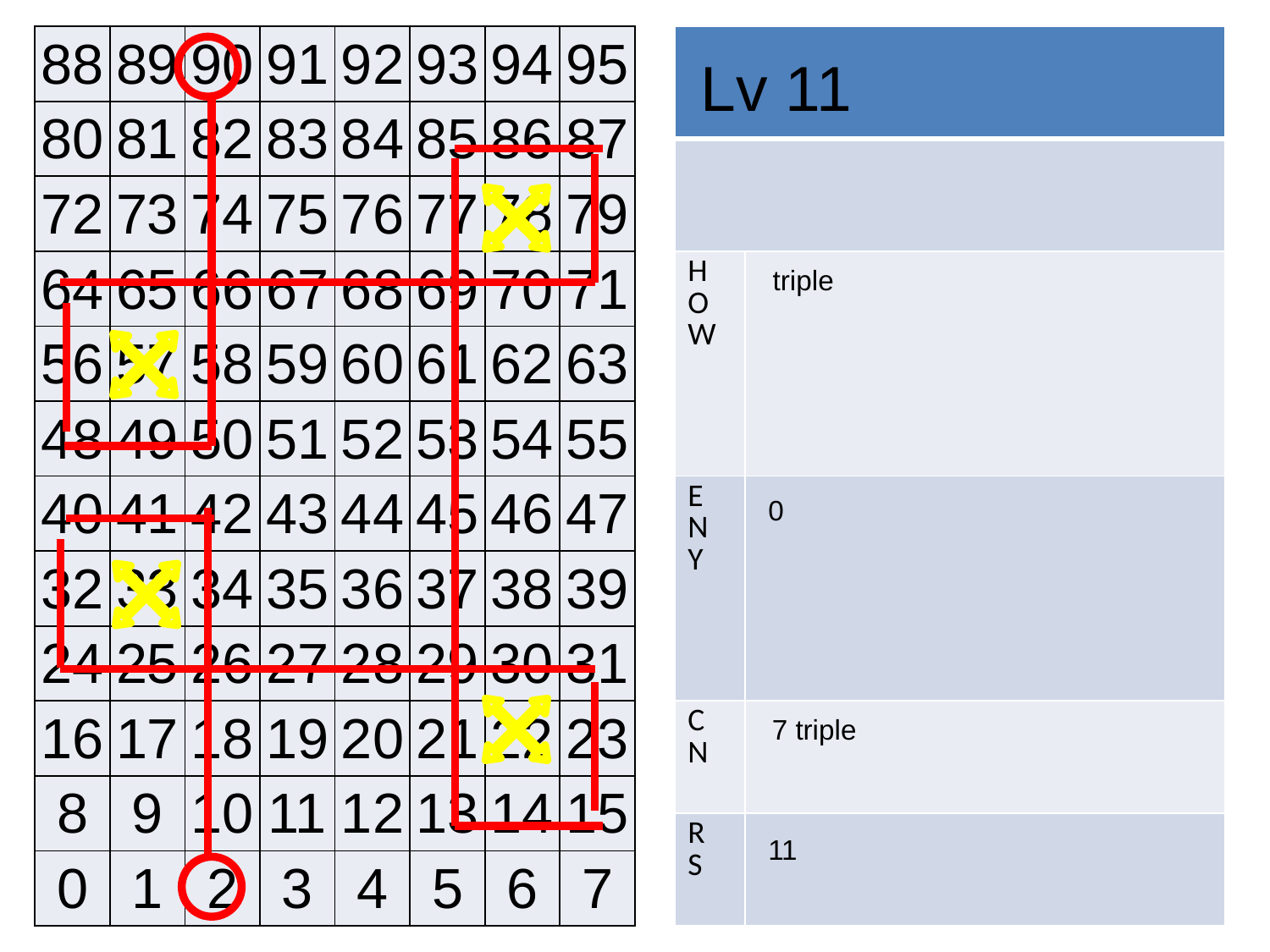

Lv 11

triple

0

7 triple
11